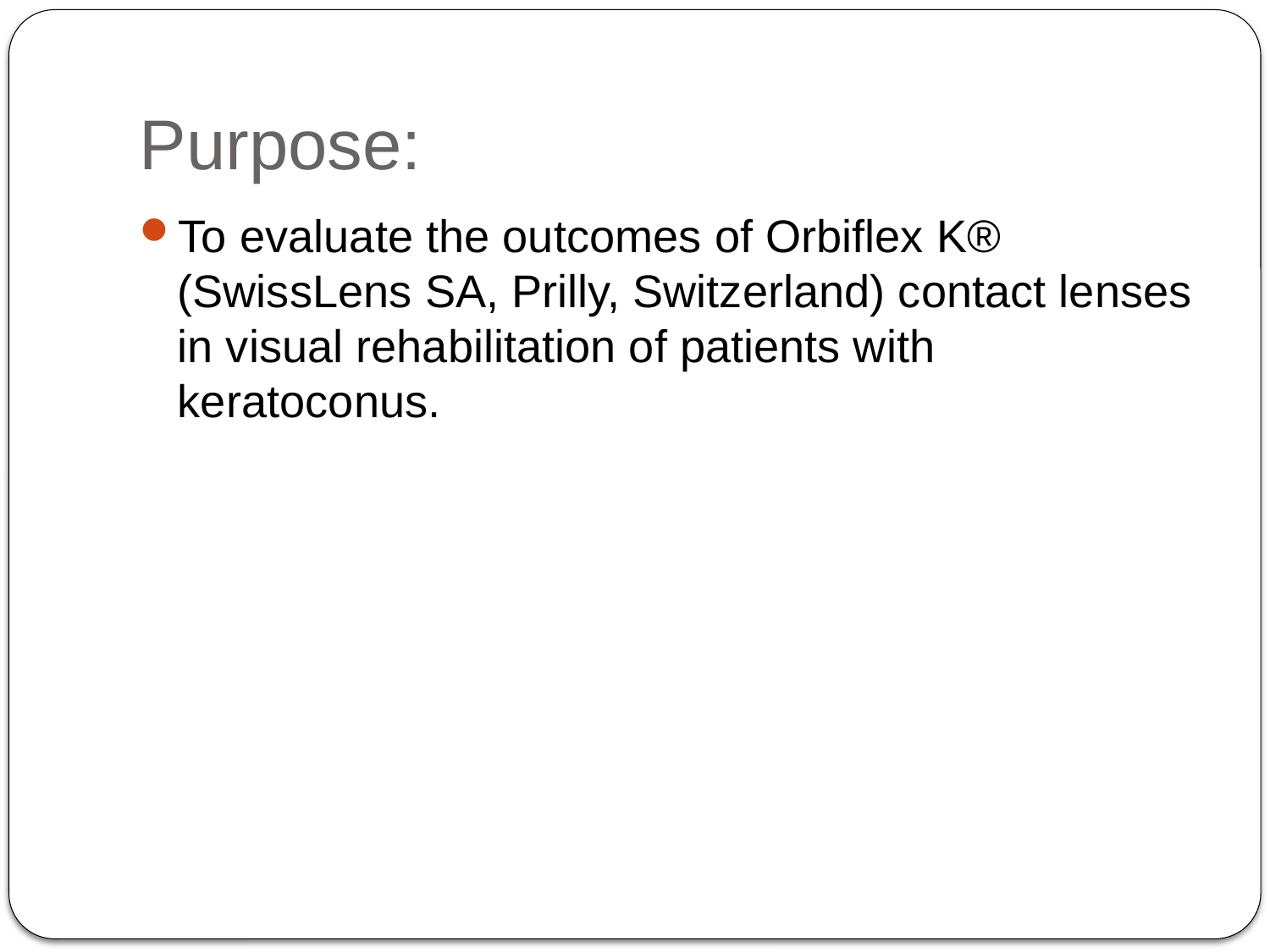

# Purpose:
To evaluate the outcomes of Orbiflex K® (SwissLens SA, Prilly, Switzerland) contact lenses in visual rehabilitation of patients with keratoconus.